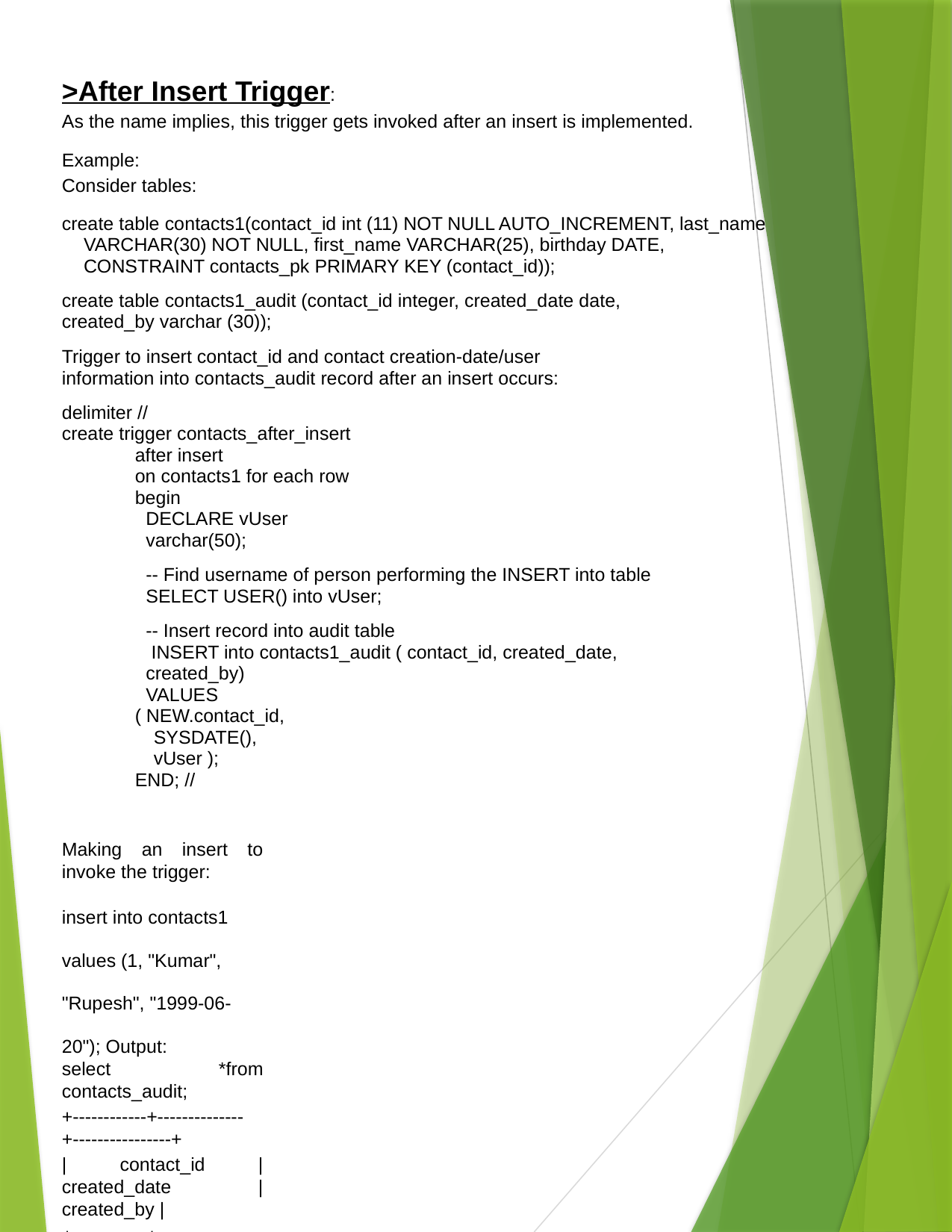

>After Insert Trigger:
As the name implies, this trigger gets invoked after an insert is implemented.
Example:
Consider tables:
create table contacts1(contact_id int (11) NOT NULL AUTO_INCREMENT, last_name VARCHAR(30) NOT NULL, first_name VARCHAR(25), birthday DATE, CONSTRAINT contacts_pk PRIMARY KEY (contact_id));
create table contacts1_audit (contact_id integer, created_date date, created_by varchar (30));
Trigger to insert contact_id and contact creation-date/user information into contacts_audit record after an insert occurs:
delimiter //
create trigger contacts_after_insert after insert
on contacts1 for each row begin
DECLARE vUser varchar(50);
-- Find username of person performing the INSERT into table SELECT USER() into vUser;
-- Insert record into audit table
 INSERT into contacts1_audit ( contact_id, created_date, created_by)
VALUES
( NEW.contact_id,
SYSDATE(), vUser );
END; //

Making an insert to invoke the trigger:
insert into contacts1 values (1, "Kumar", "Rupesh", "1999-06-20"); Output:
select *from contacts_audit;
+------------+--------------+----------------+
| contact_id | created_date | created_by |
+------------+--------------+----------------+
|    1 | 2019-05-11 | root@localhost |
+------------+--------------+----------------+